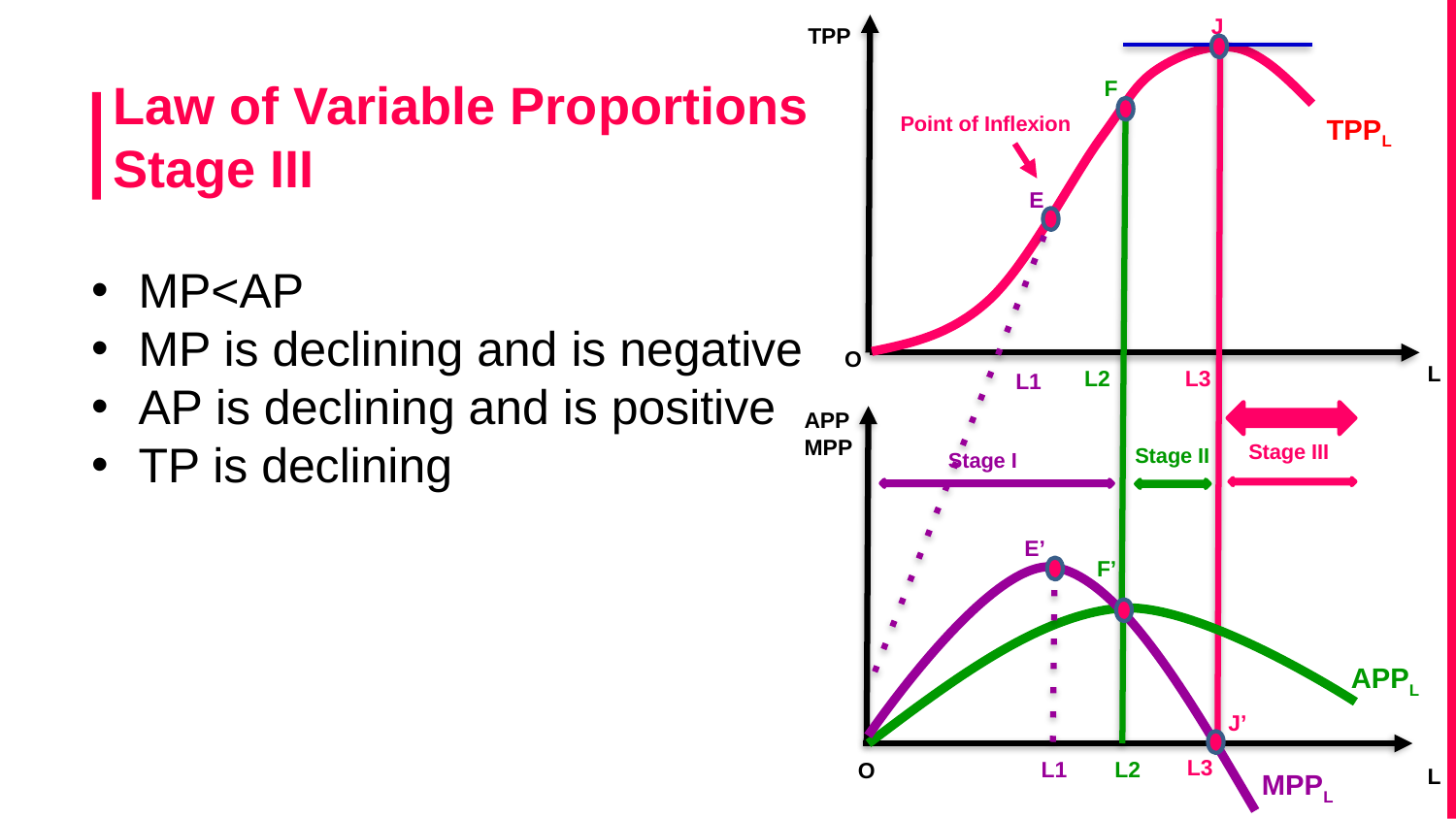

J
TPP

F
# Law of Variable Proportions
Stage III

Point of Inflexion
TPPL
E

 MP<AP
 MP is declining and is negative
 AP is declining and is positive
 TP is declining
O
L
L2
L3
L1
APP
MPP

Stage III
Stage II
Stage I

E’
F’

APPL
J’

L3
L1
L2
O
L
MPPL